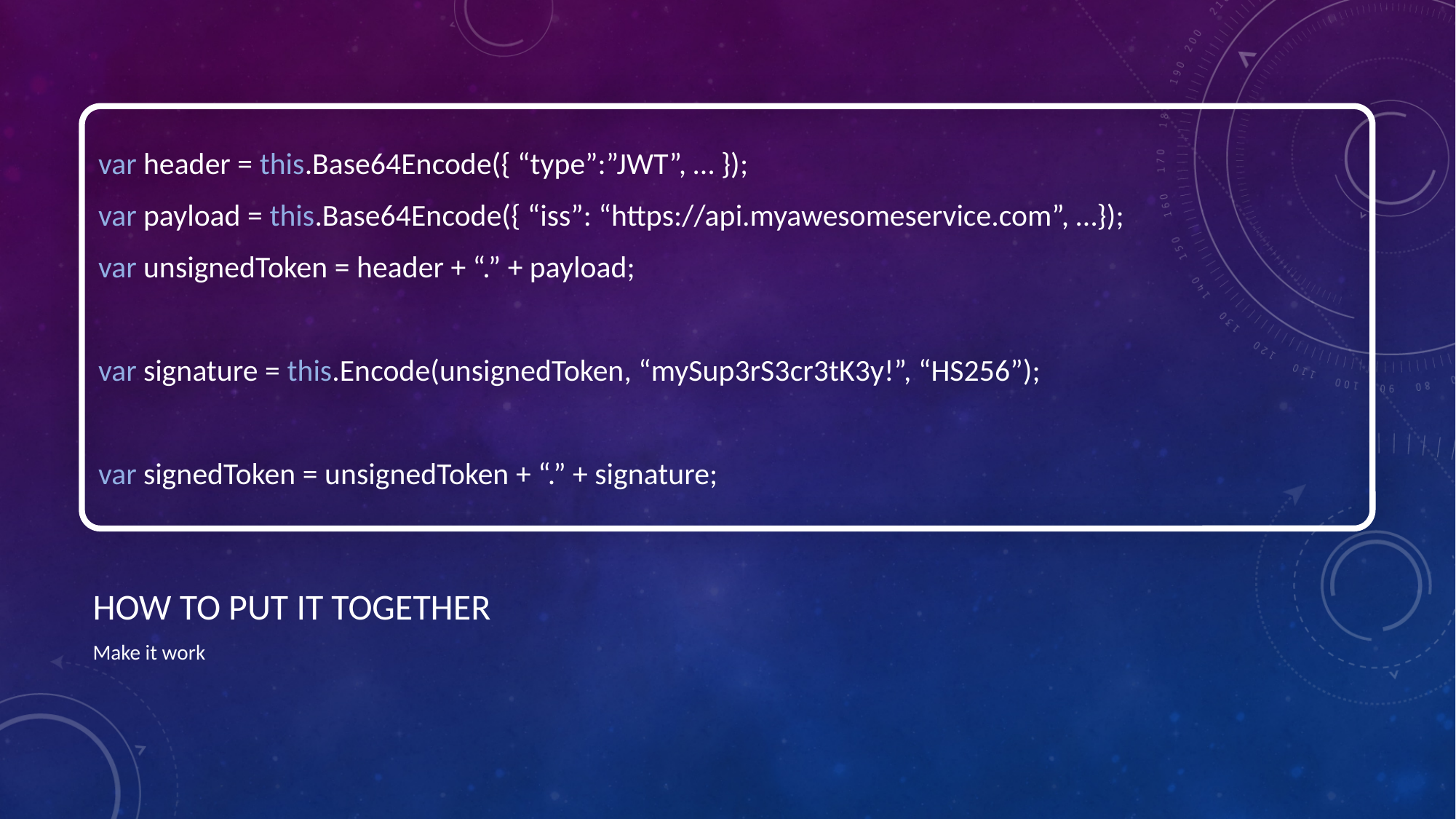

var header = this.Base64Encode({ “type”:”JWT”, … });
var payload = this.Base64Encode({ “iss”: “https://api.myawesomeservice.com”, …});
var unsignedToken = header + “.” + payload;

var signature = this.Encode(unsignedToken, “mySup3rS3cr3tK3y!”, “HS256”);

var signedToken = unsignedToken + “.” + signature;
# How to put it together
Make it work